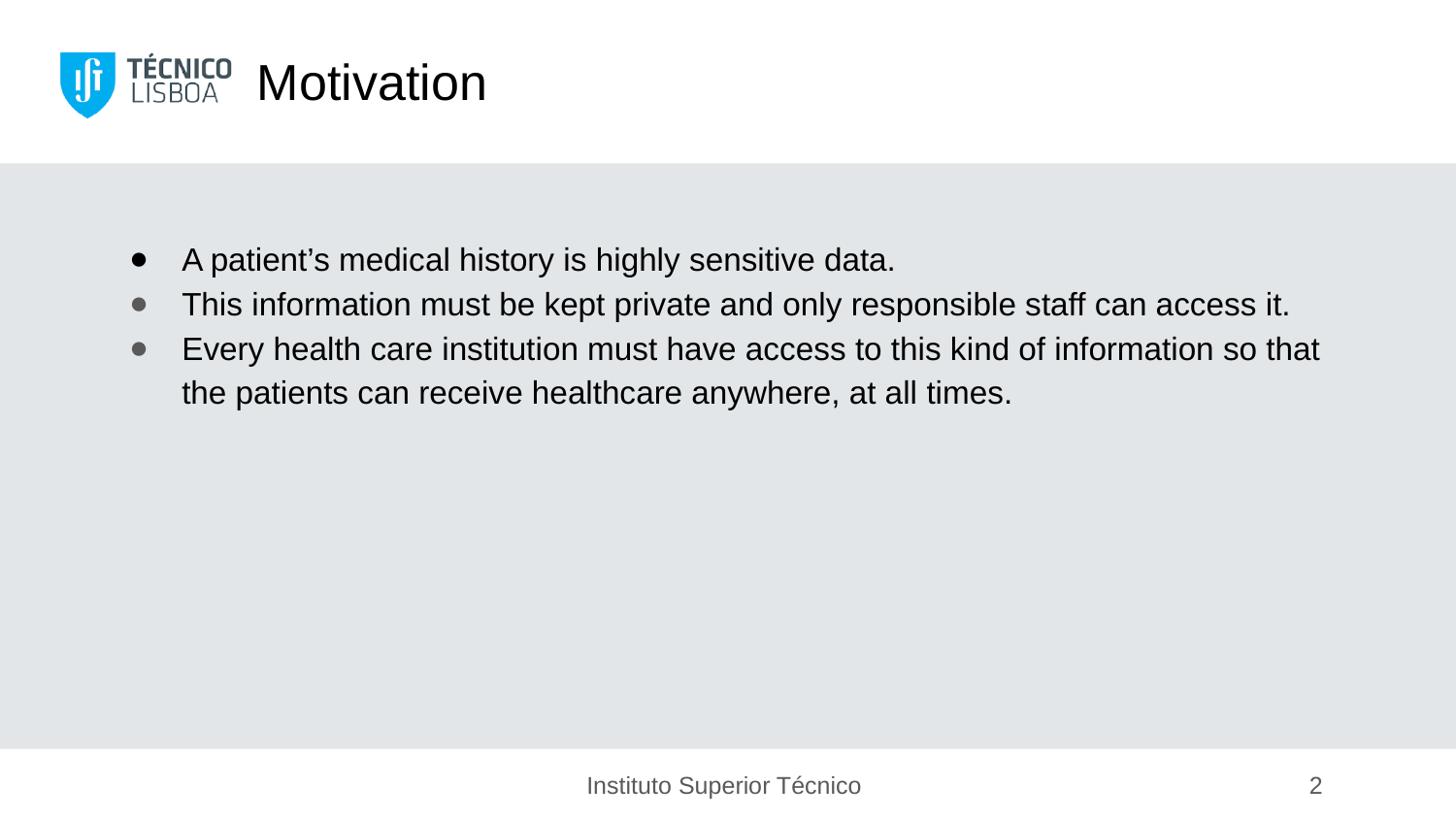

Motivation
A patient’s medical history is highly sensitive data.
This information must be kept private and only responsible staff can access it.
Every health care institution must have access to this kind of information so that the patients can receive healthcare anywhere, at all times.
Instituto Superior Técnico
2